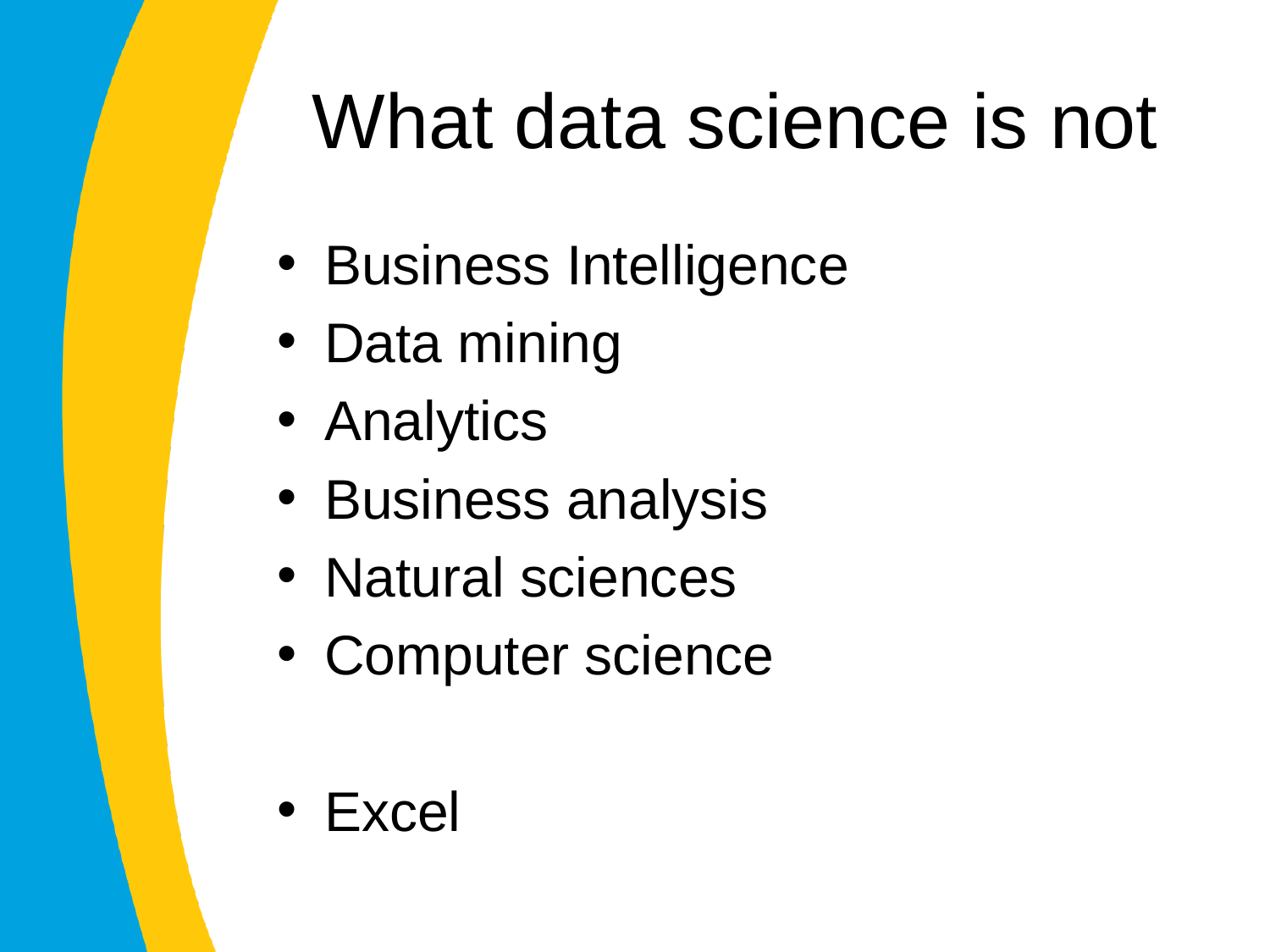

# What data science is not
Business Intelligence
Data mining
Analytics
Business analysis
Natural sciences
Computer science

Excel